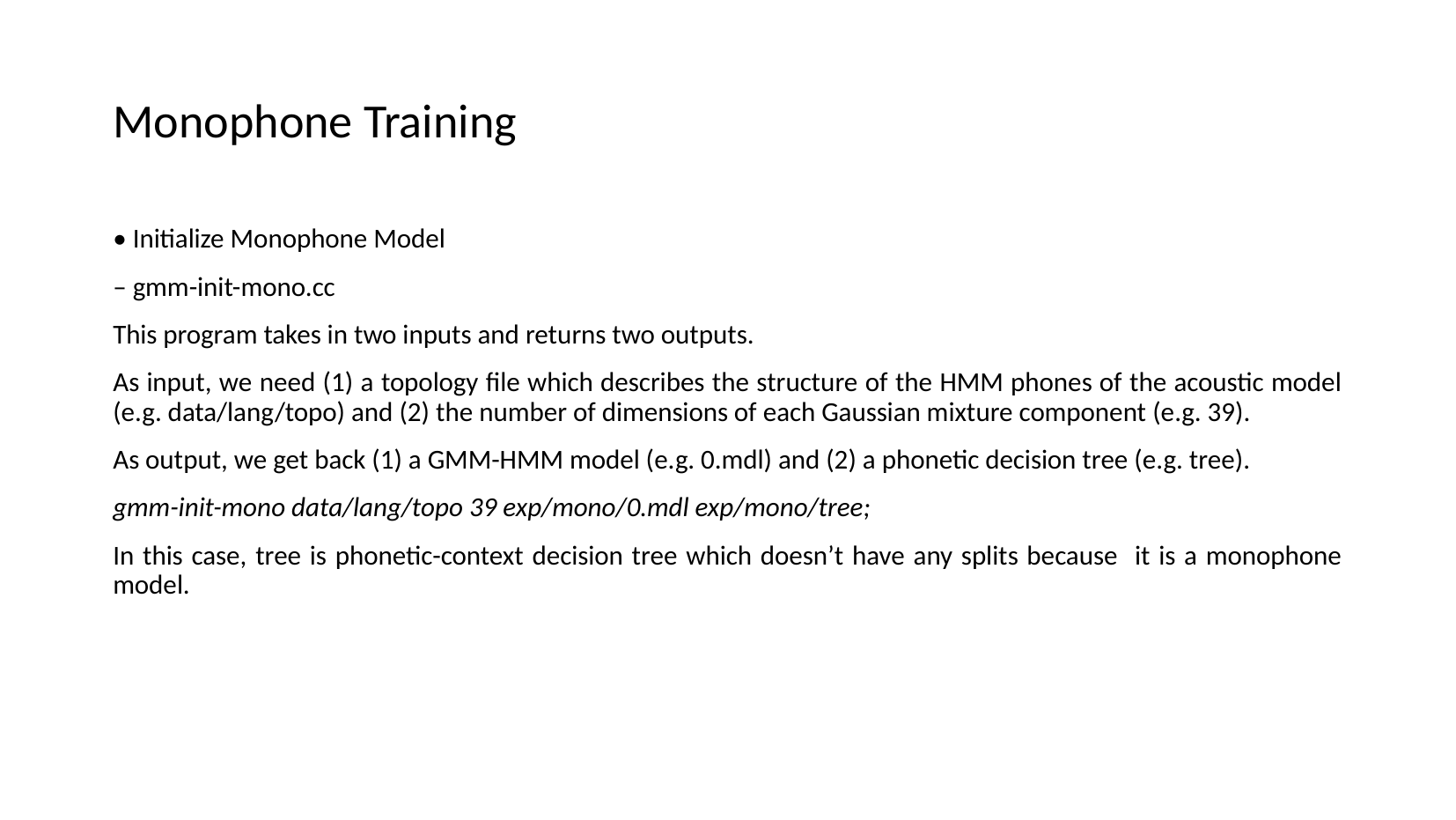

Monophone Training
• Initialize Monophone Model
– gmm-init-mono.cc
This program takes in two inputs and returns two outputs.
As input, we need (1) a topology file which describes the structure of the HMM phones of the acoustic model (e.g. data/lang/topo) and (2) the number of dimensions of each Gaussian mixture component (e.g. 39).
As output, we get back (1) a GMM-HMM model (e.g. 0.mdl) and (2) a phonetic decision tree (e.g. tree).
gmm-init-mono data/lang/topo 39 exp/mono/0.mdl exp/mono/tree;
In this case, tree is phonetic-context decision tree which doesn’t have any splits because  it is a monophone model.